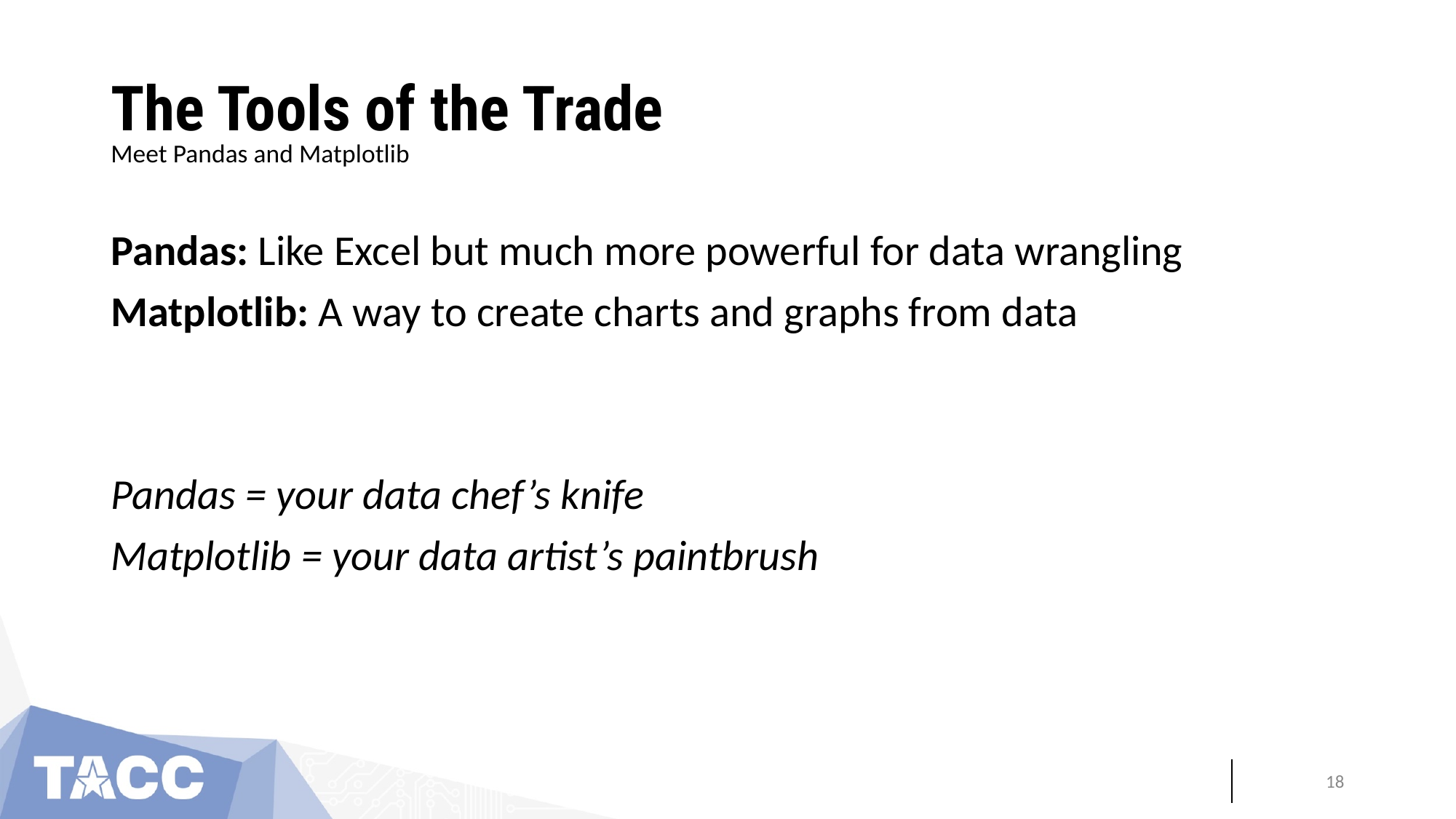

# The Tools of the Trade
Meet Pandas and Matplotlib
Pandas: Like Excel but much more powerful for data wrangling
Matplotlib: A way to create charts and graphs from data

Pandas = your data chef’s knife
Matplotlib = your data artist’s paintbrush
18